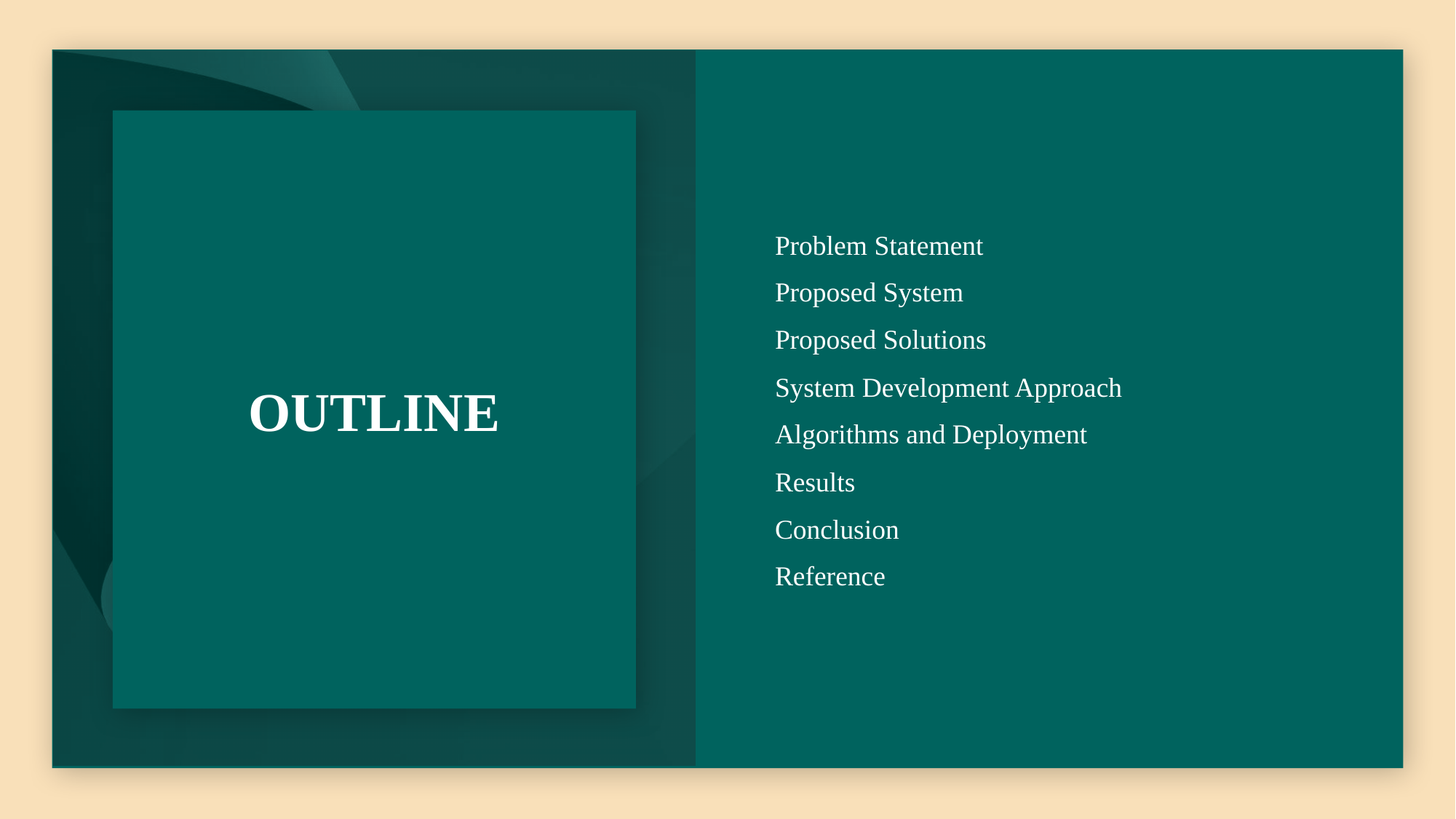

# OUTLINE
Problem Statement
Proposed System
Proposed Solutions
System Development Approach
Algorithms and Deployment
Results
Conclusion
Reference